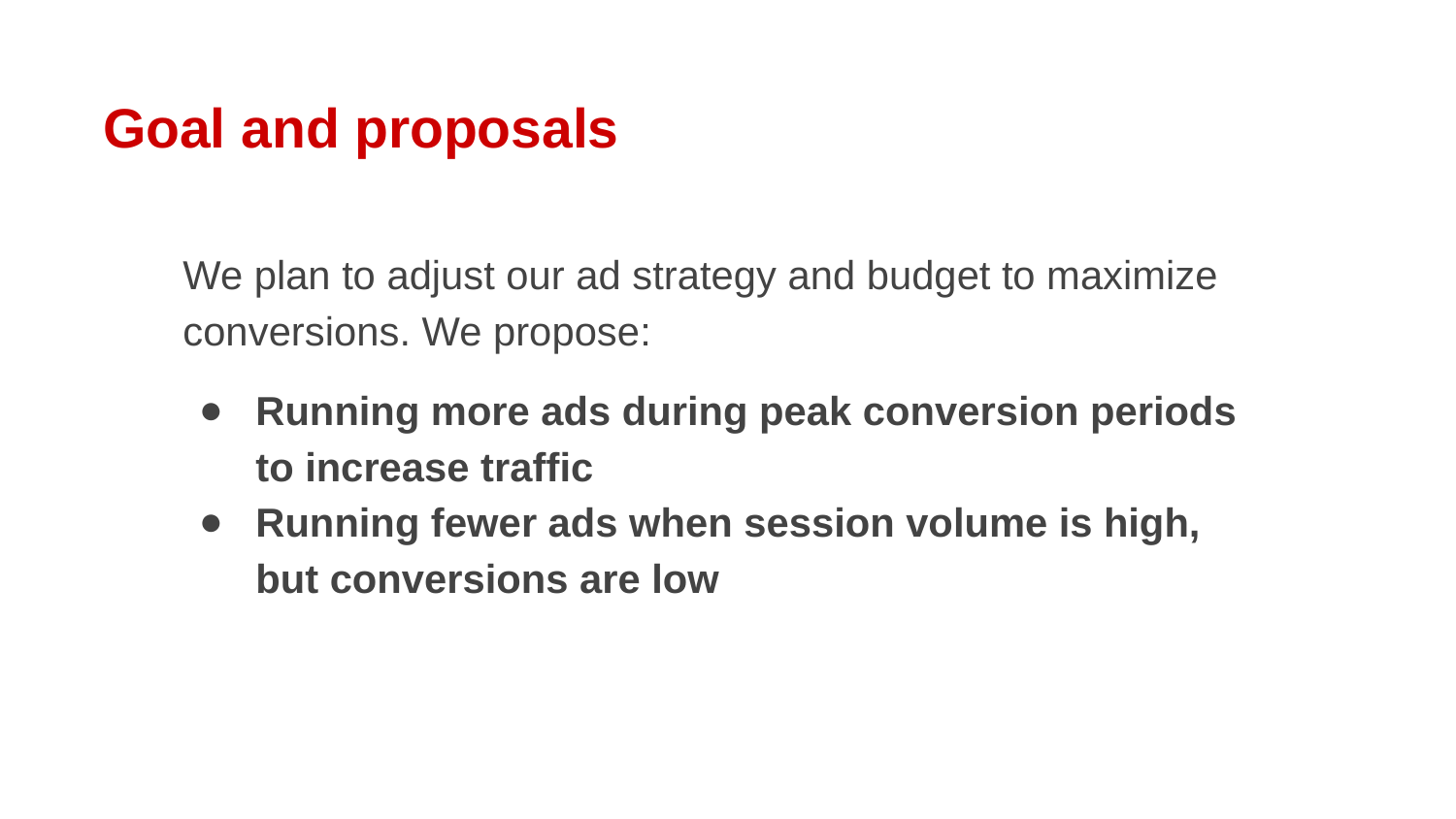

Goal and proposals
We plan to adjust our ad strategy and budget to maximize conversions. We propose:
Running more ads during peak conversion periods to increase traffic
Running fewer ads when session volume is high, but conversions are low